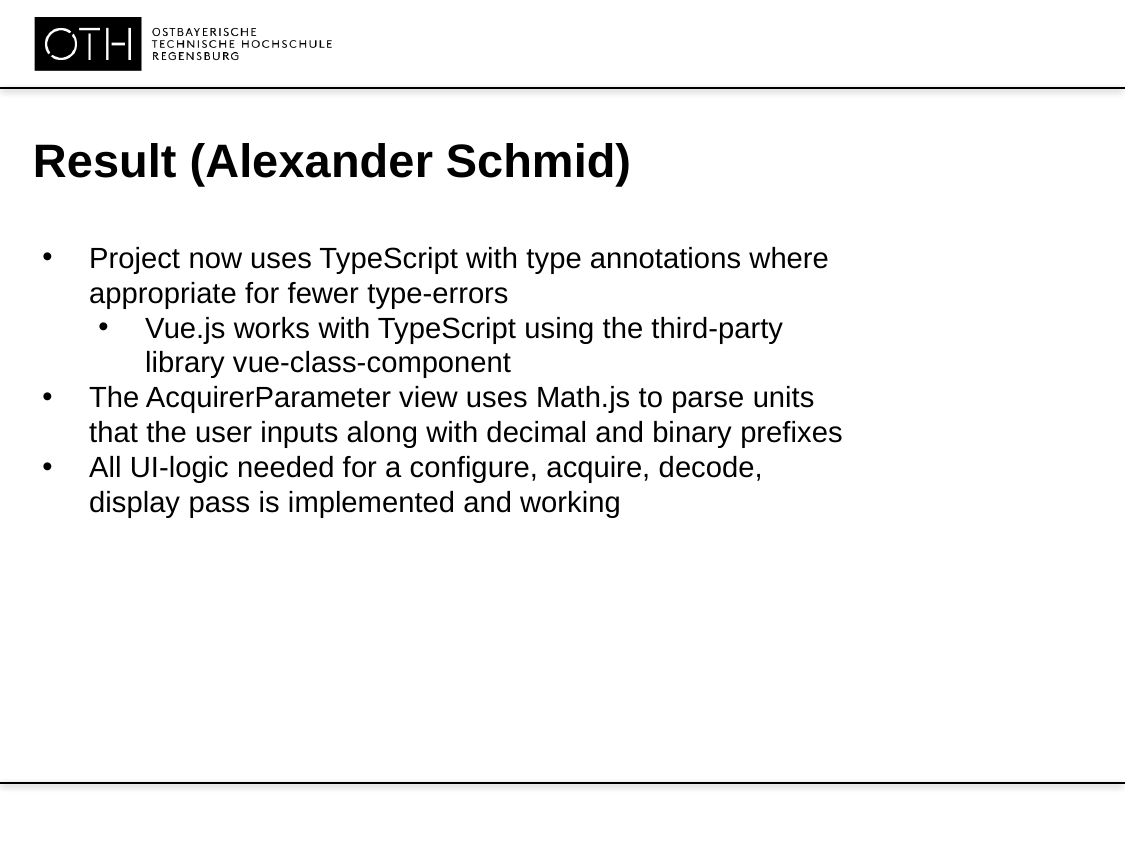

# Result (Alexander Schmid)
Project now uses TypeScript with type annotations where appropriate for fewer type-errors
Vue.js works with TypeScript using the third-party library vue-class-component
The AcquirerParameter view uses Math.js to parse units that the user inputs along with decimal and binary prefixes
All UI-logic needed for a configure, acquire, decode, display pass is implemented and working